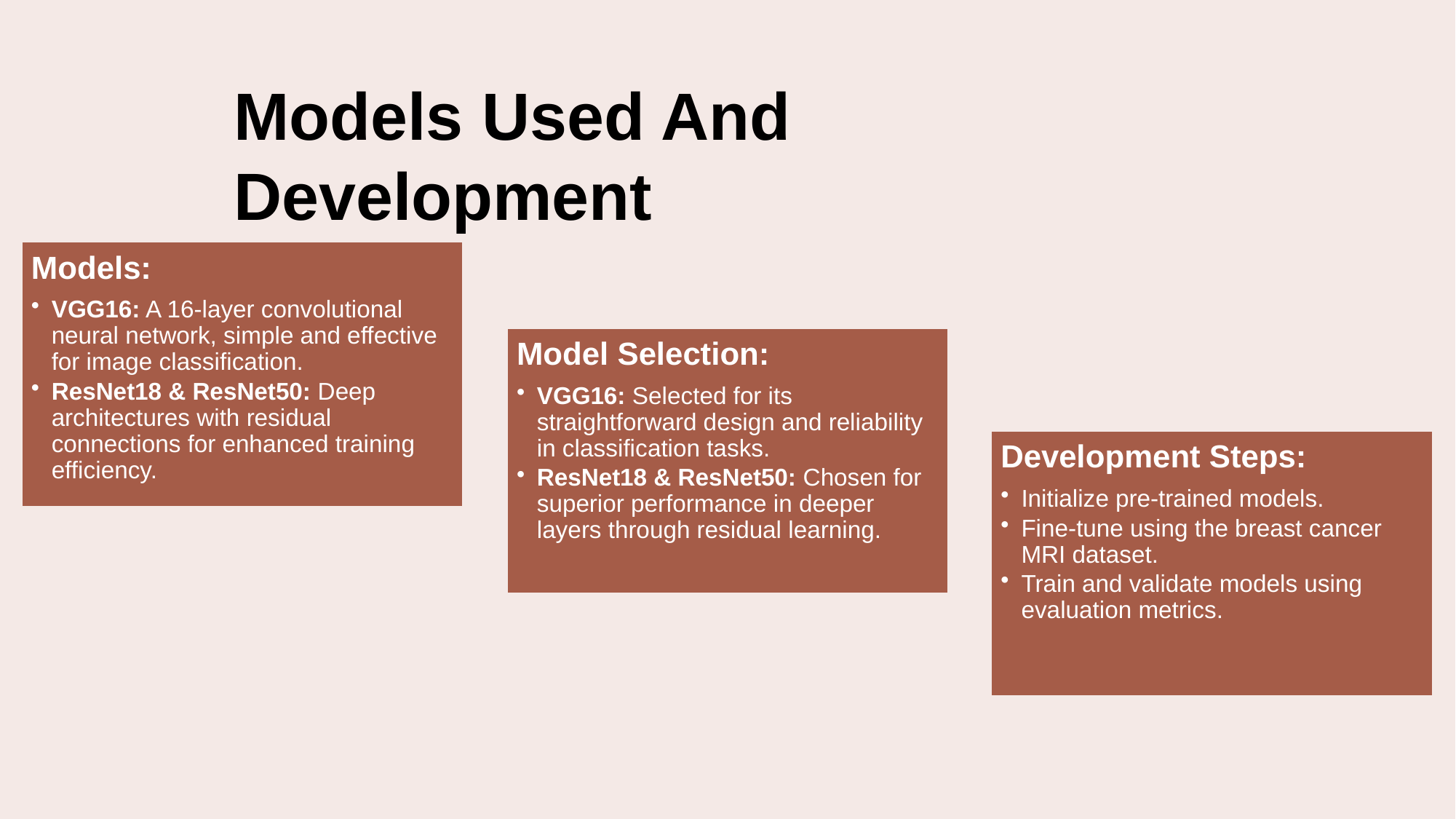

Models Used And Development
Models:
VGG16: A 16-layer convolutional neural network, simple and effective for image classification.
ResNet18 & ResNet50: Deep architectures with residual connections for enhanced training efficiency.
Model Selection:
VGG16: Selected for its straightforward design and reliability in classification tasks.
ResNet18 & ResNet50: Chosen for superior performance in deeper layers through residual learning.
Development Steps:
Initialize pre-trained models.
Fine-tune using the breast cancer MRI dataset.
Train and validate models using evaluation metrics.